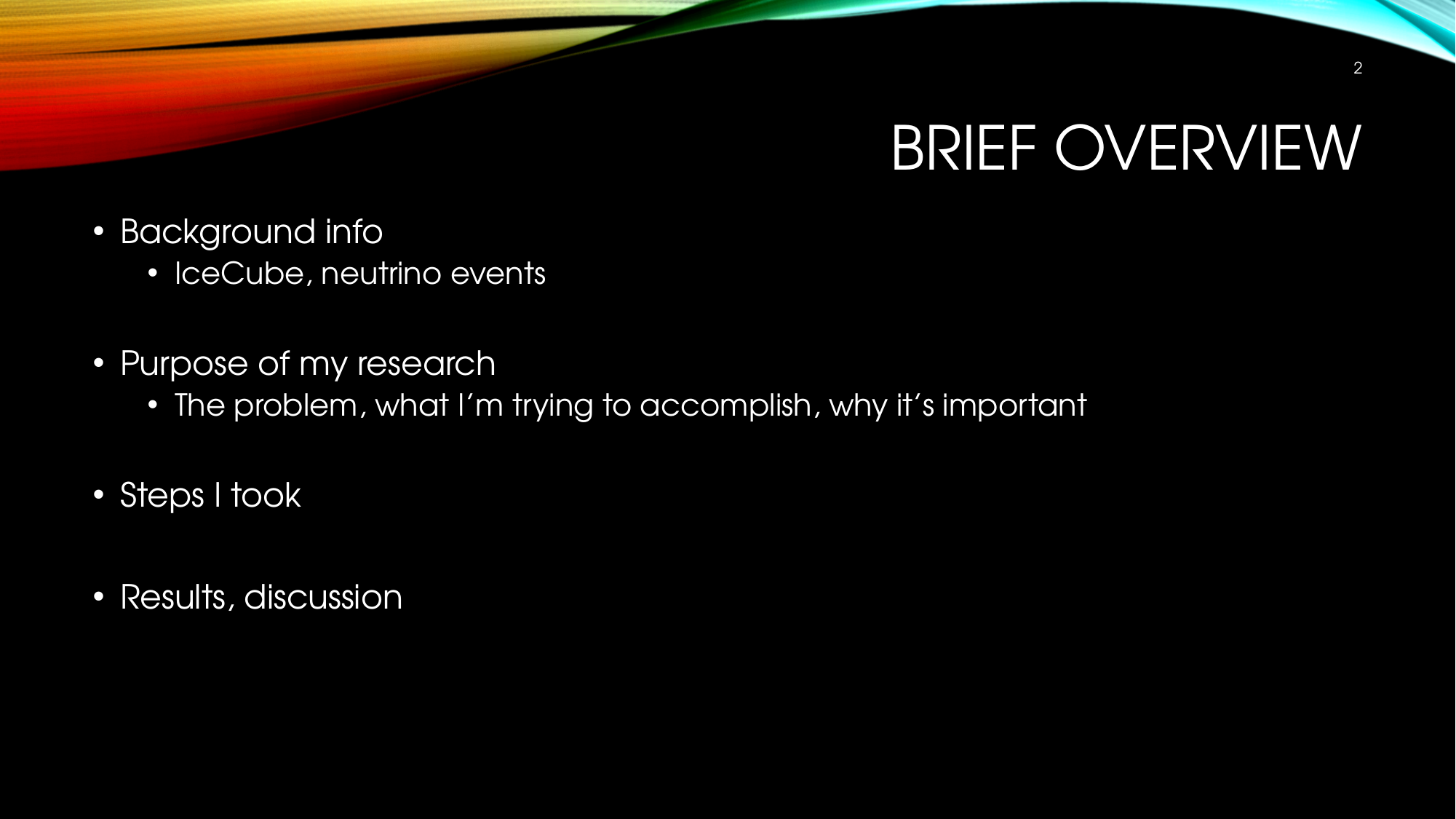

2
# Brief overview
Background info
IceCube, neutrino events

Purpose of my research
The problem, what I’m trying to accomplish, why it’s important

Steps I took

Results, discussion